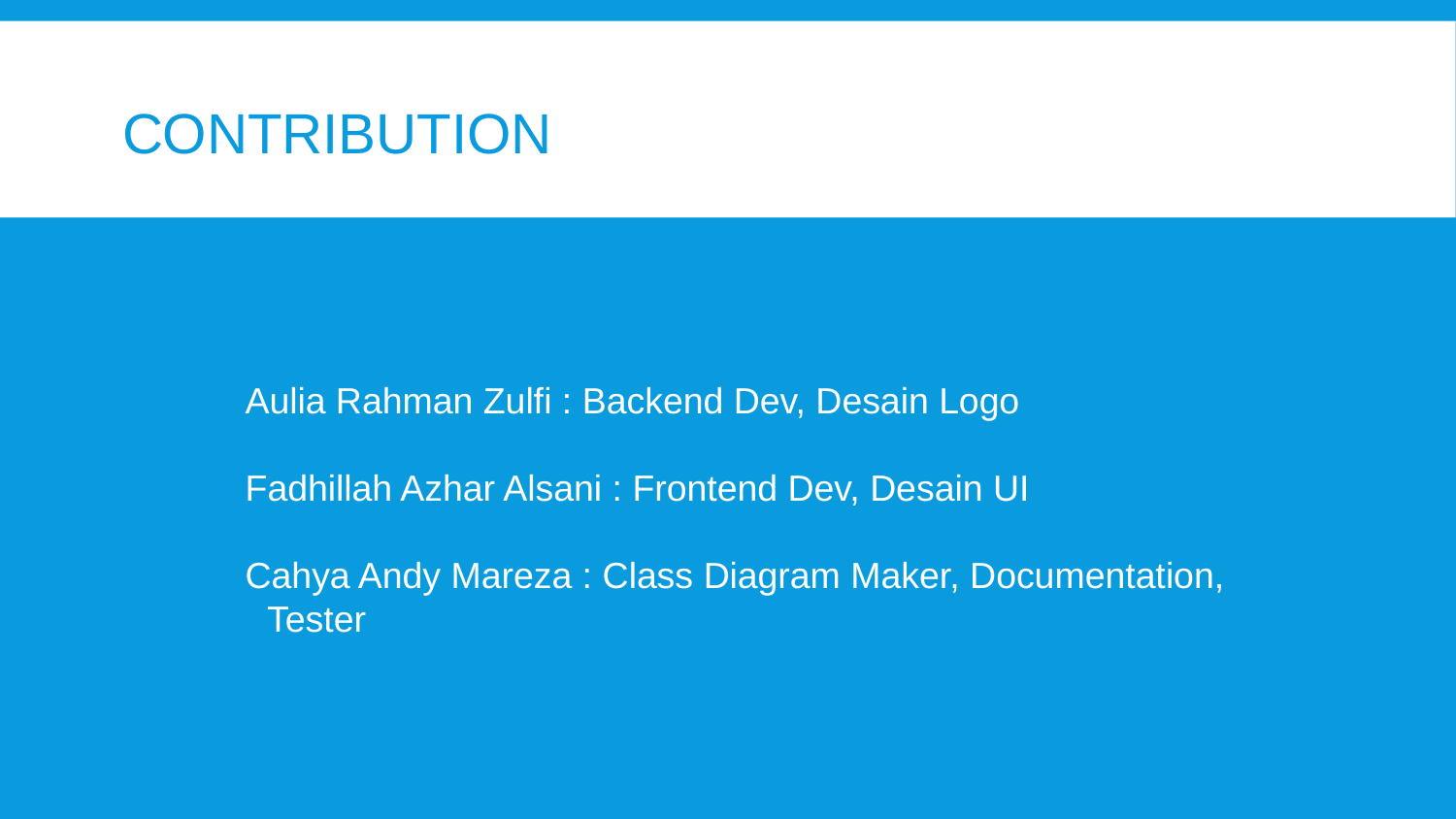

# CONTRIBUTION
Aulia Rahman Zulfi : Backend Dev, Desain Logo

Fadhillah Azhar Alsani : Frontend Dev, Desain UI

Cahya Andy Mareza : Class Diagram Maker, Documentation, Tester